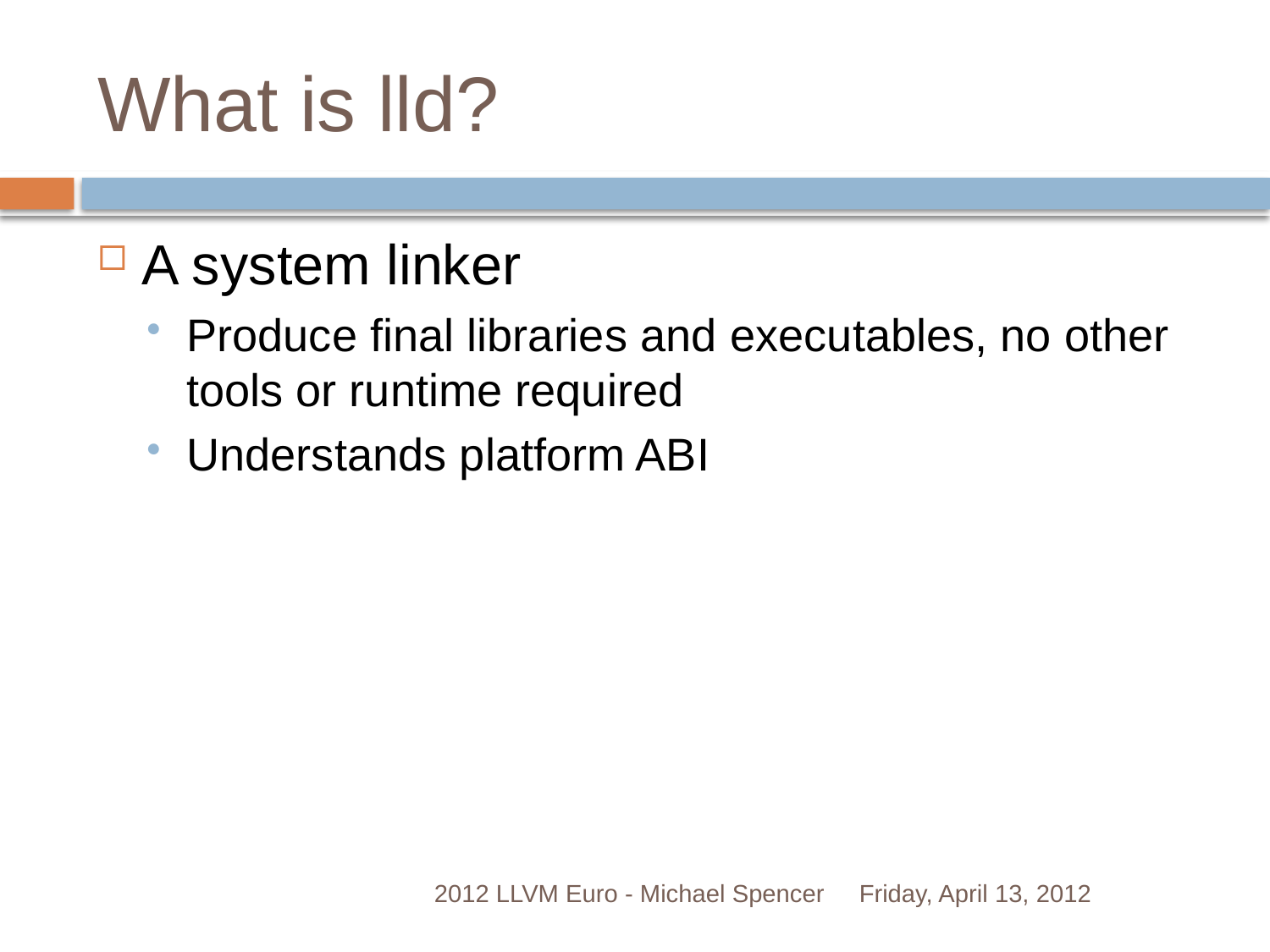

# What is lld?
A system linker
Produce final libraries and executables, no other tools or runtime required
Understands platform ABI
2012 LLVM Euro - Michael Spencer
Friday, April 13, 2012